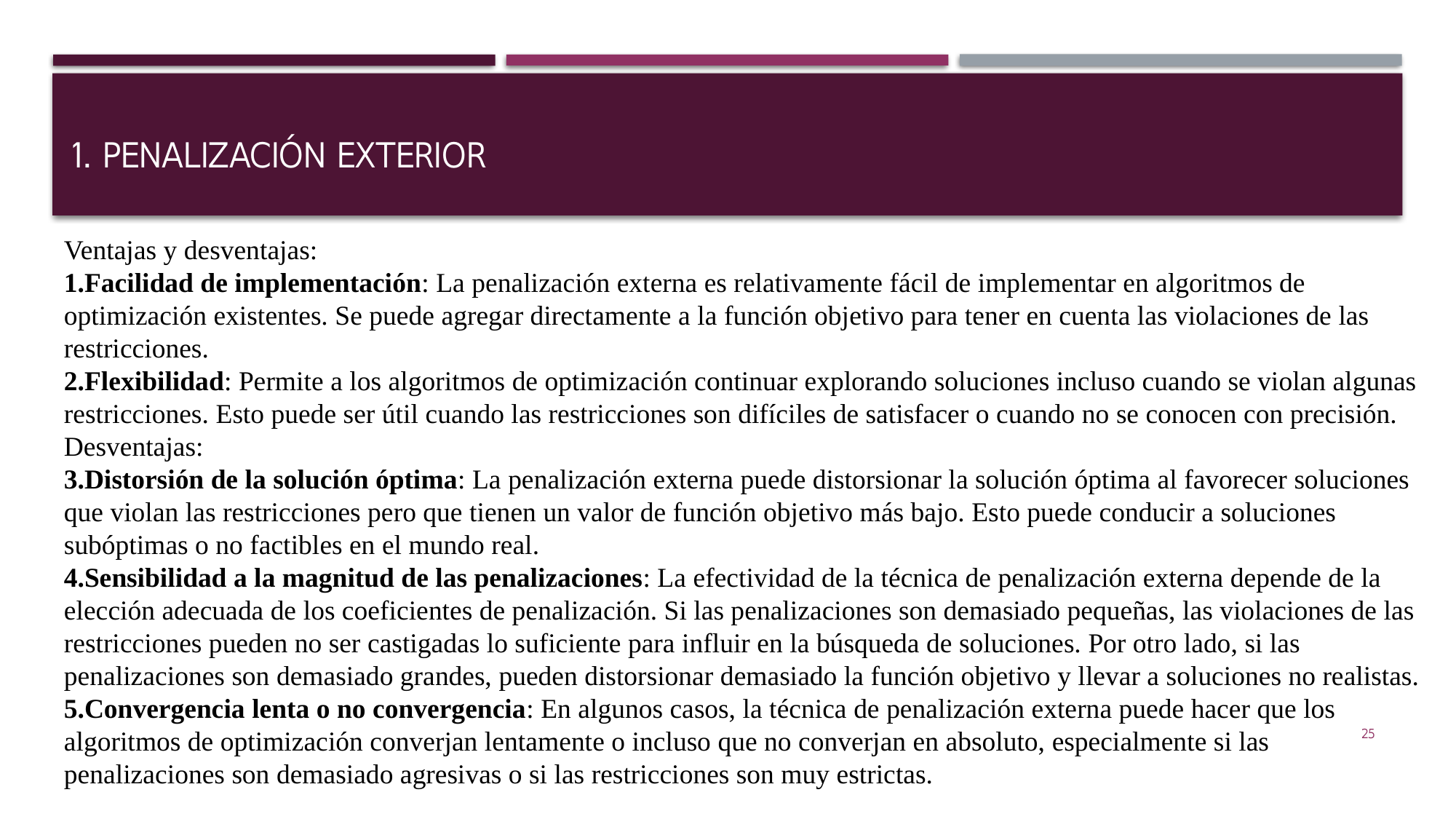

1. Penalización exterior
Ventajas y desventajas:
Facilidad de implementación: La penalización externa es relativamente fácil de implementar en algoritmos de optimización existentes. Se puede agregar directamente a la función objetivo para tener en cuenta las violaciones de las restricciones.
Flexibilidad: Permite a los algoritmos de optimización continuar explorando soluciones incluso cuando se violan algunas restricciones. Esto puede ser útil cuando las restricciones son difíciles de satisfacer o cuando no se conocen con precisión.
Desventajas:
Distorsión de la solución óptima: La penalización externa puede distorsionar la solución óptima al favorecer soluciones que violan las restricciones pero que tienen un valor de función objetivo más bajo. Esto puede conducir a soluciones subóptimas o no factibles en el mundo real.
Sensibilidad a la magnitud de las penalizaciones: La efectividad de la técnica de penalización externa depende de la elección adecuada de los coeficientes de penalización. Si las penalizaciones son demasiado pequeñas, las violaciones de las restricciones pueden no ser castigadas lo suficiente para influir en la búsqueda de soluciones. Por otro lado, si las penalizaciones son demasiado grandes, pueden distorsionar demasiado la función objetivo y llevar a soluciones no realistas.
Convergencia lenta o no convergencia: En algunos casos, la técnica de penalización externa puede hacer que los algoritmos de optimización converjan lentamente o incluso que no converjan en absoluto, especialmente si las penalizaciones son demasiado agresivas o si las restricciones son muy estrictas.
25